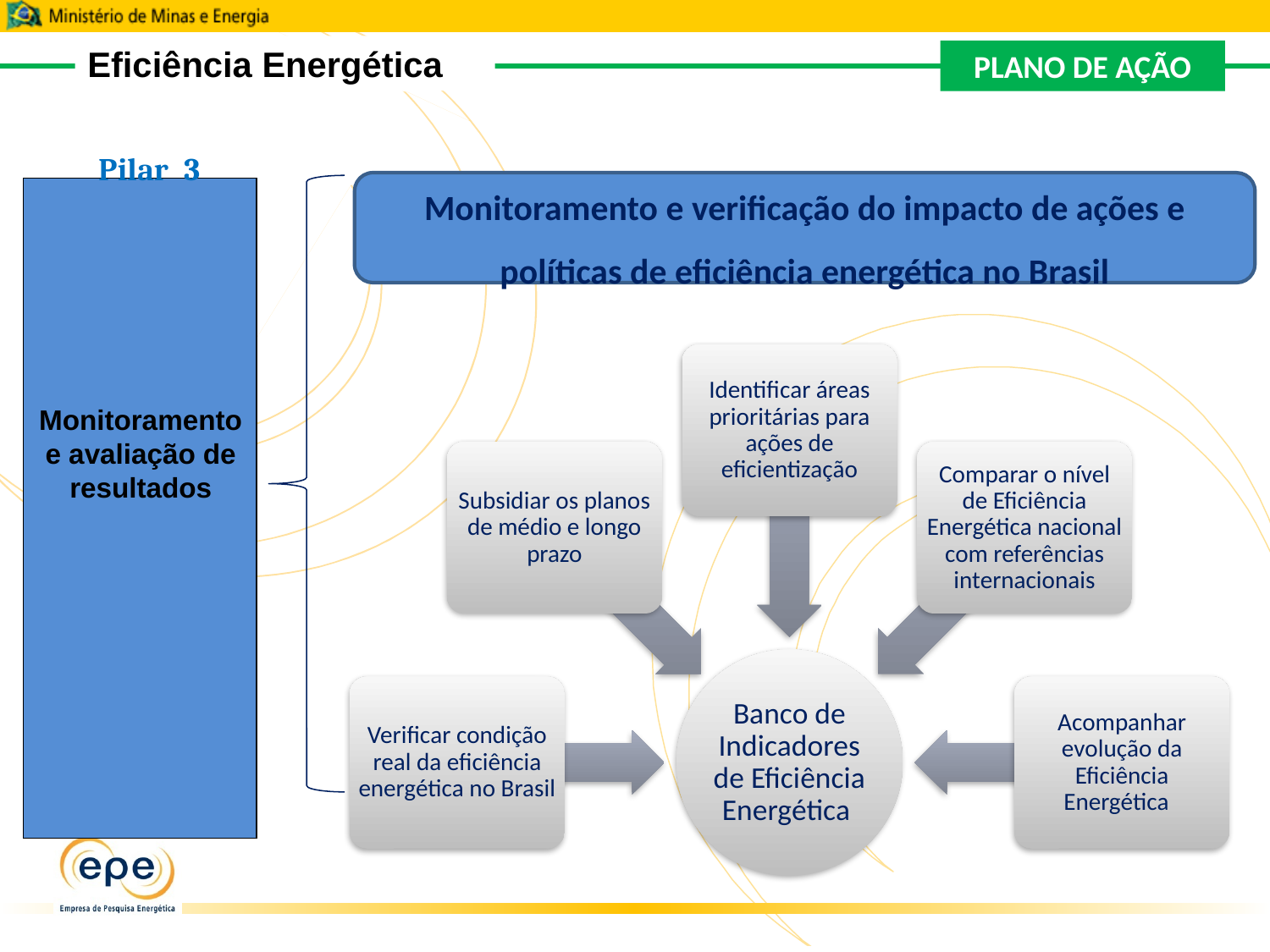

Eficiência Energética
PLANO DE AÇÃO
ESTRATÉGIA DE INSERÇÃO DA EFICIÊNCIA ENERGÉTICA
Pilar  3
Monitoramento e verificação do impacto de ações e políticas de eficiência energética no Brasil

Banco de Indicadores de Eficiência Energética
Verificar condição real da eficiência energética no Brasil
Subsidiar os planos de médio e longo prazo
Identificar áreas prioritárias para ações de eficientização
Comparar o nível de Eficiência Energética nacional com referências internacionais
Acompanhar evolução da Eficiência Energética
Monitoramento e avaliação de resultados